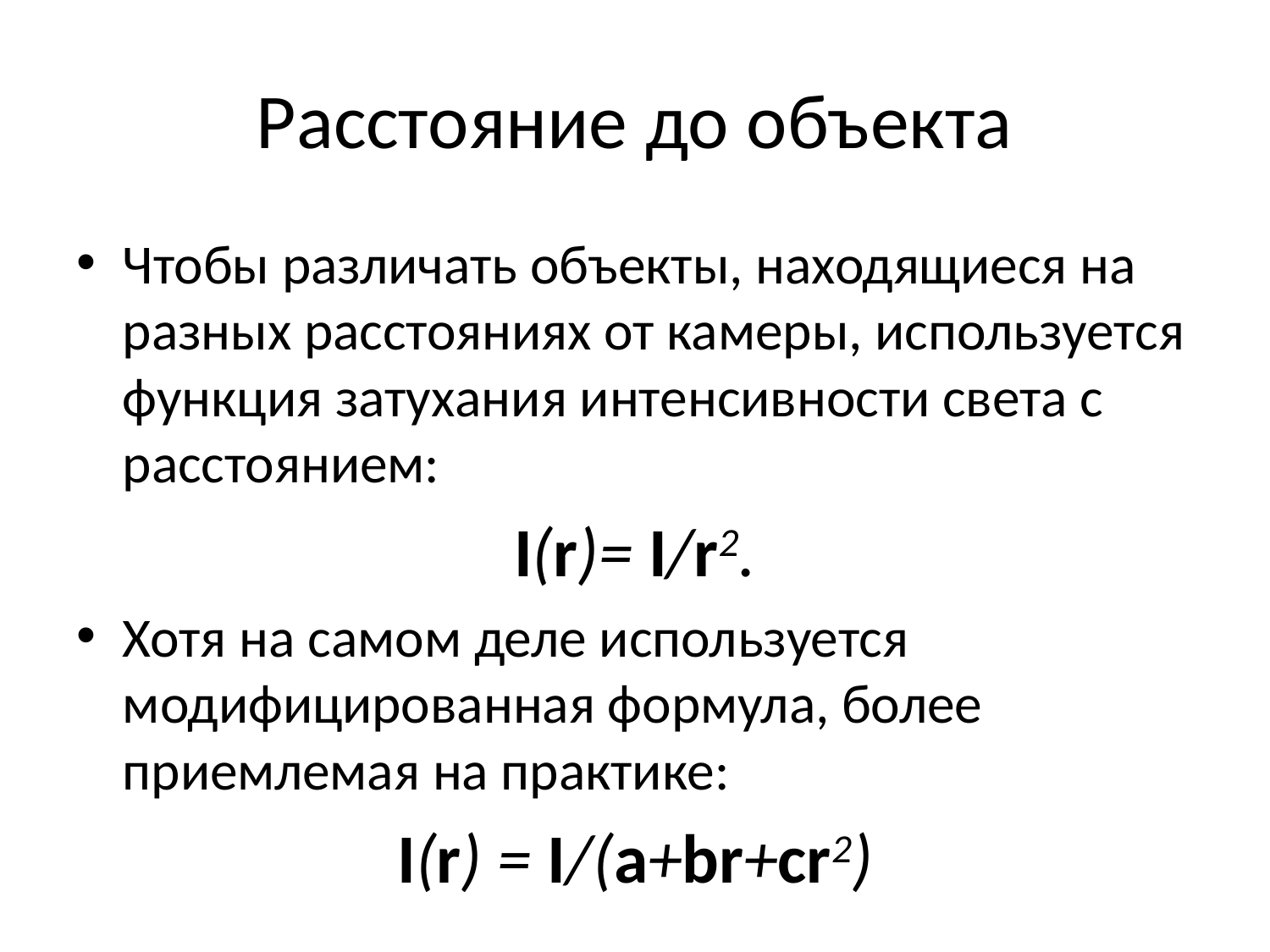

# Расстояние до объекта
Чтобы различать объекты, находящиеся на разных расстояниях от камеры, используется функция затухания интенсивности света с расстоянием:
I(r)= I/r2.
Хотя на самом деле используется модифицированная формула, более приемлемая на практике:
I(r) = I/(a+br+cr2)